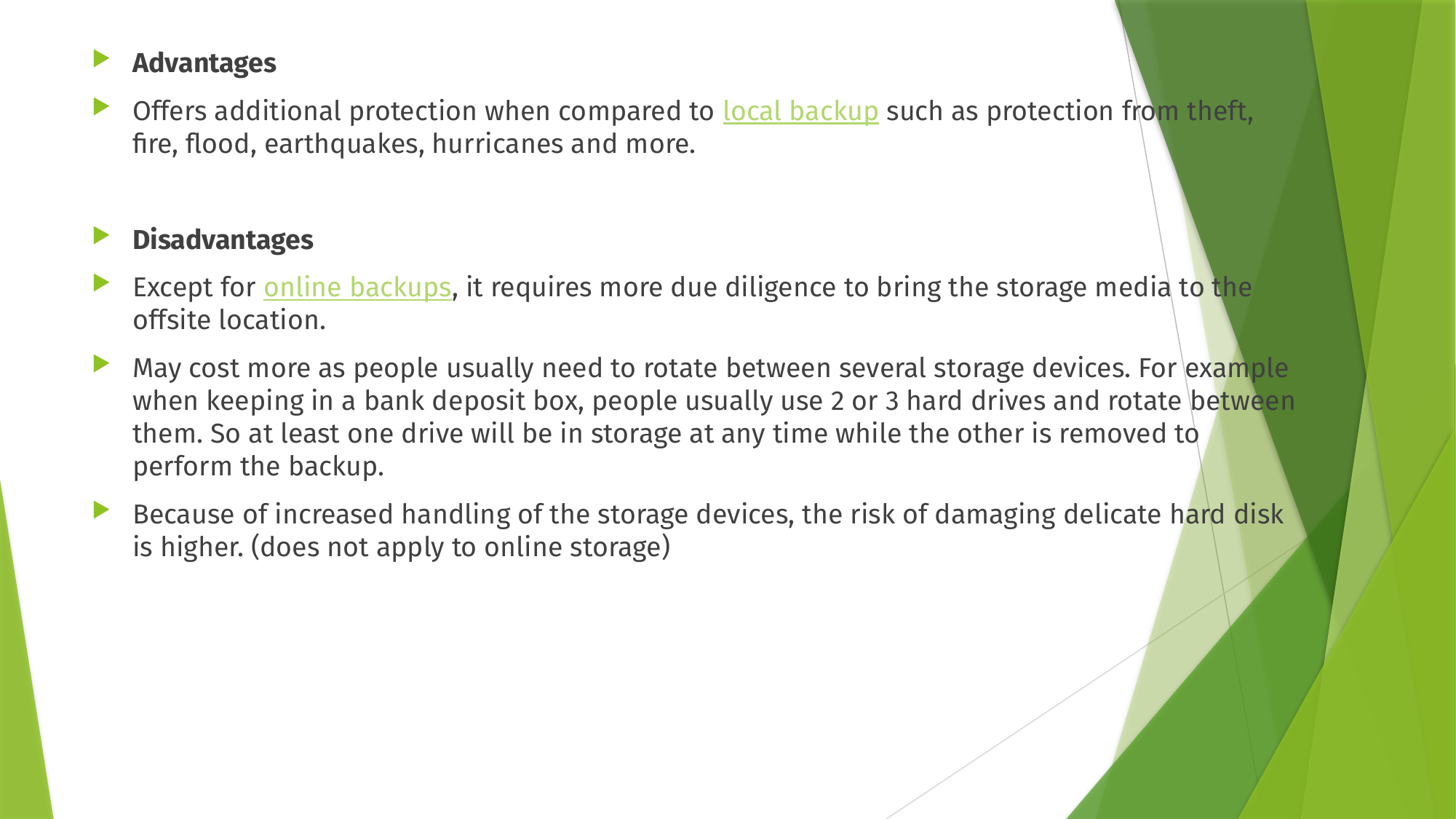

Advantages
Offers additional protection when compared to local backup such as protection from theft, fire, flood, earthquakes, hurricanes and more.

Disadvantages
Except for online backups, it requires more due diligence to bring the storage media to the offsite location.
May cost more as people usually need to rotate between several storage devices. For example when keeping in a bank deposit box, people usually use 2 or 3 hard drives and rotate between them. So at least one drive will be in storage at any time while the other is removed to perform the backup.
Because of increased handling of the storage devices, the risk of damaging delicate hard disk is higher. (does not apply to online storage)